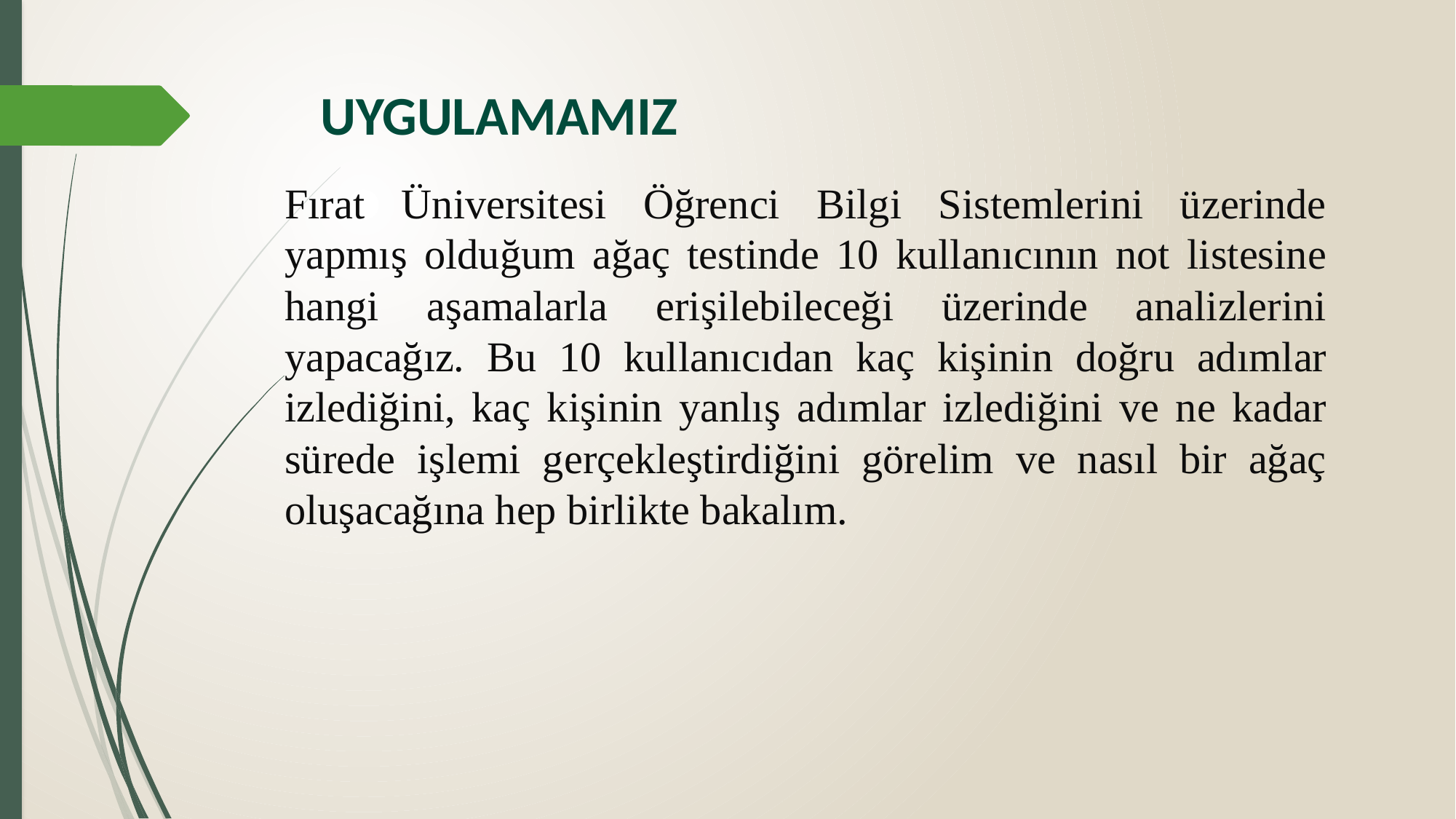

# UYGULAMAMIZ
Fırat Üniversitesi Öğrenci Bilgi Sistemlerini üzerinde yapmış olduğum ağaç testinde 10 kullanıcının not listesine hangi aşamalarla erişilebileceği üzerinde analizlerini yapacağız. Bu 10 kullanıcıdan kaç kişinin doğru adımlar izlediğini, kaç kişinin yanlış adımlar izlediğini ve ne kadar sürede işlemi gerçekleştirdiğini görelim ve nasıl bir ağaç oluşacağına hep birlikte bakalım.